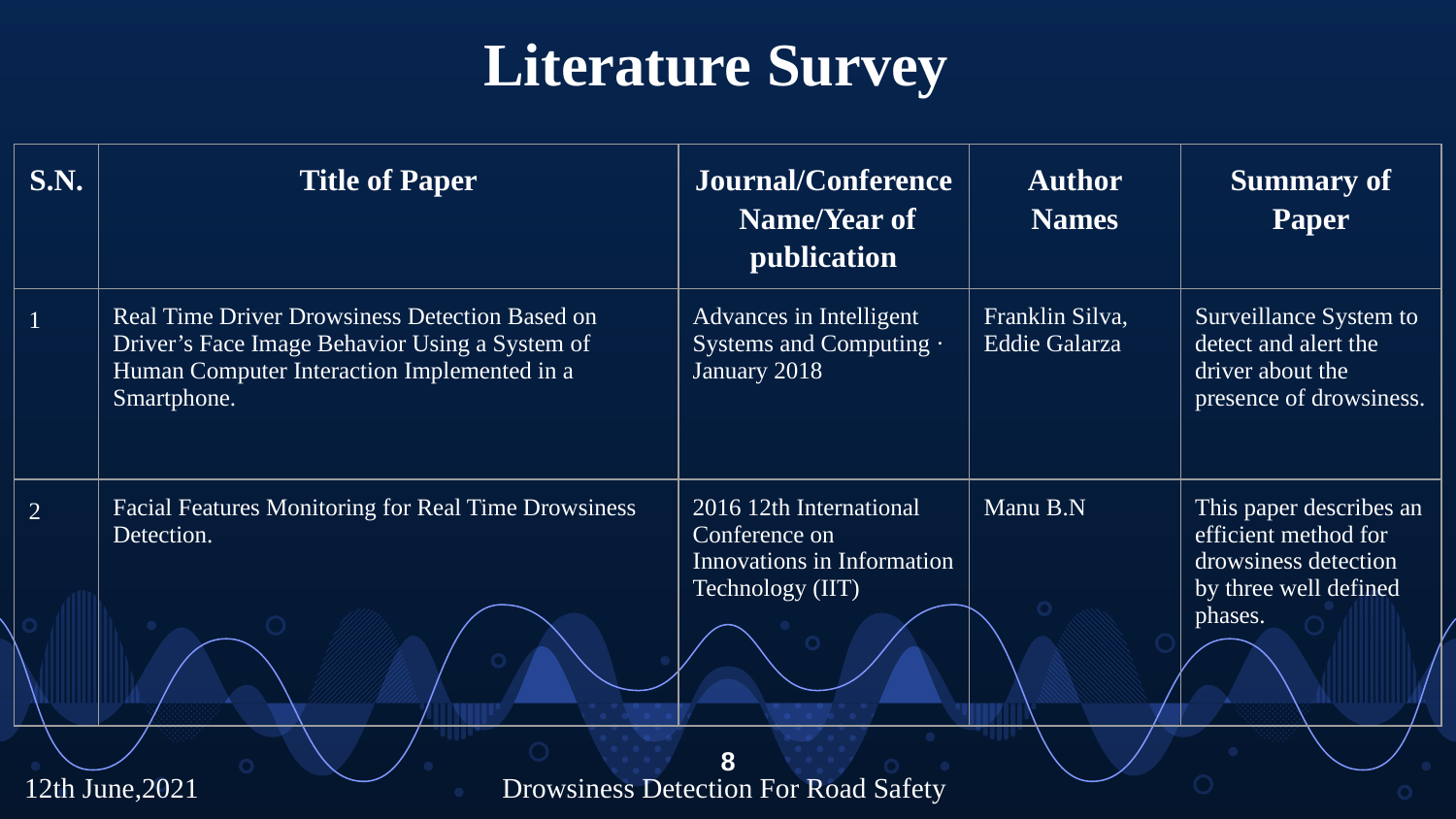

# Literature Survey
| S.N. | Title of Paper | Journal/Conference Name/Year of publication | Author Names | Summary of Paper |
| --- | --- | --- | --- | --- |
| 1 | Real Time Driver Drowsiness Detection Based on Driver’s Face Image Behavior Using a System of Human Computer Interaction Implemented in a Smartphone. | Advances in Intelligent Systems and Computing · January 2018 | Franklin Silva, Eddie Galarza | Surveillance System to detect and alert the driver about the presence of drowsiness. |
| 2 | Facial Features Monitoring for Real Time Drowsiness Detection. | 2016 12th International Conference on Innovations in Information Technology (IIT) | Manu B.N | This paper describes an efficient method for drowsiness detection by three well defined phases. |
8